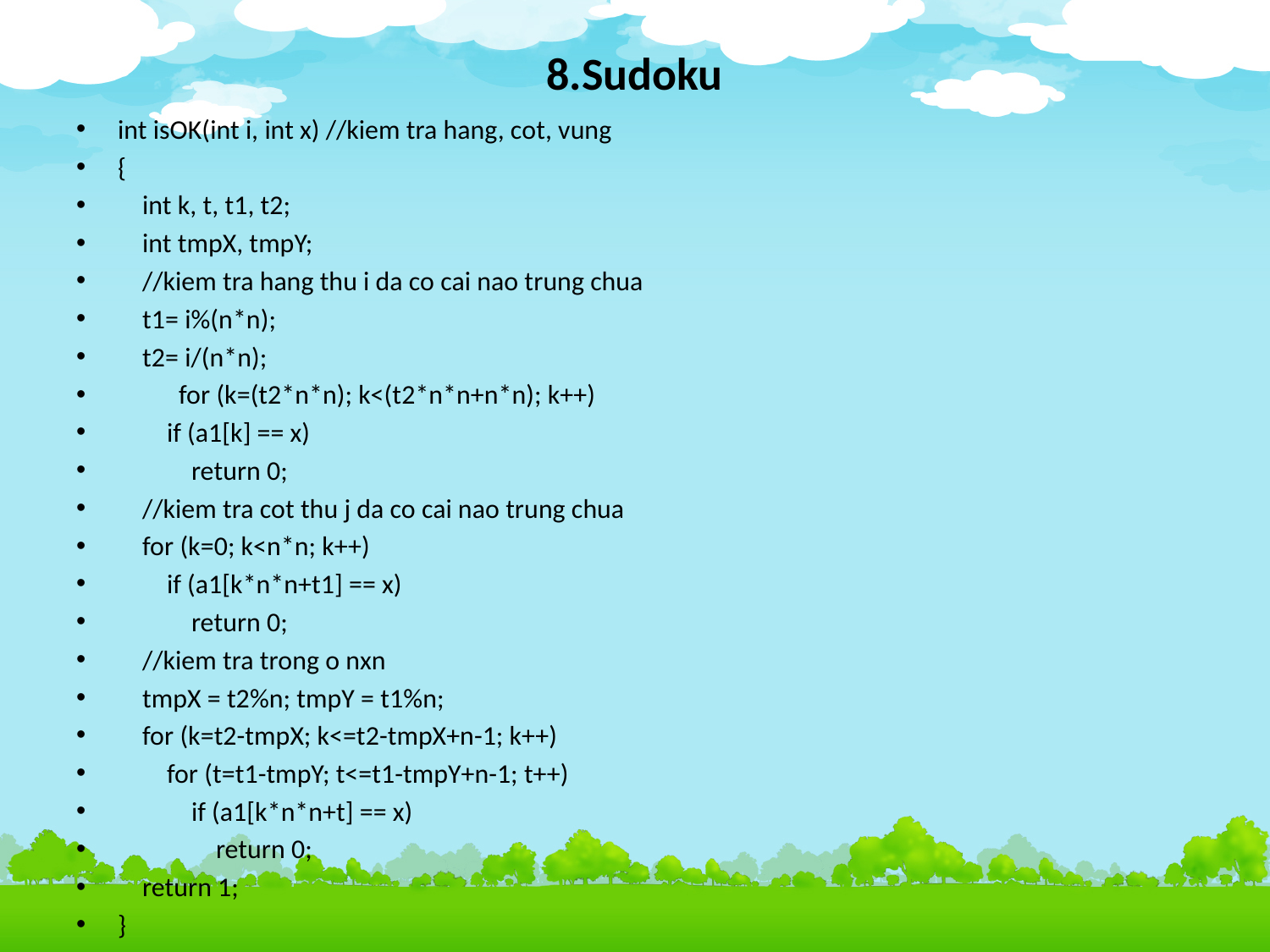

# 8.Sudoku
int isOK(int i, int x) //kiem tra hang, cot, vung
{
    int k, t, t1, t2;
    int tmpX, tmpY;
    //kiem tra hang thu i da co cai nao trung chua
    t1= i%(n*n);
    t2= i/(n*n);
	for (k=(t2*n*n); k<(t2*n*n+n*n); k++)
        if (a1[k] == x)
            return 0;
    //kiem tra cot thu j da co cai nao trung chua
    for (k=0; k<n*n; k++)
        if (a1[k*n*n+t1] == x)
            return 0;
    //kiem tra trong o nxn
    tmpX = t2%n; tmpY = t1%n;
    for (k=t2-tmpX; k<=t2-tmpX+n-1; k++)
        for (t=t1-tmpY; t<=t1-tmpY+n-1; t++)
            if (a1[k*n*n+t] == x)
                return 0;
    return 1;
}